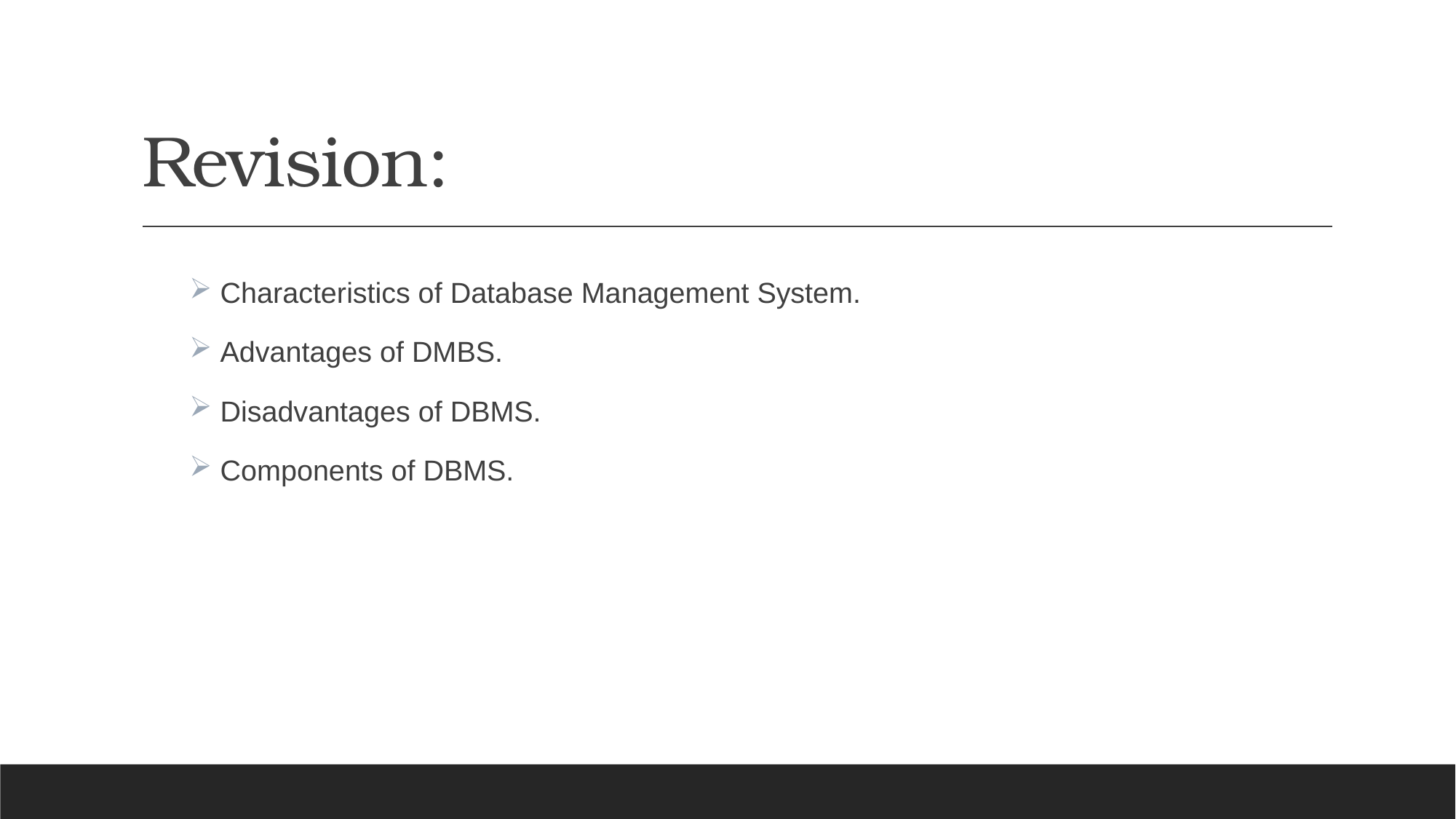

# Revision:
 Characteristics of Database Management System.
 Advantages of DMBS.
 Disadvantages of DBMS.
 Components of DBMS.